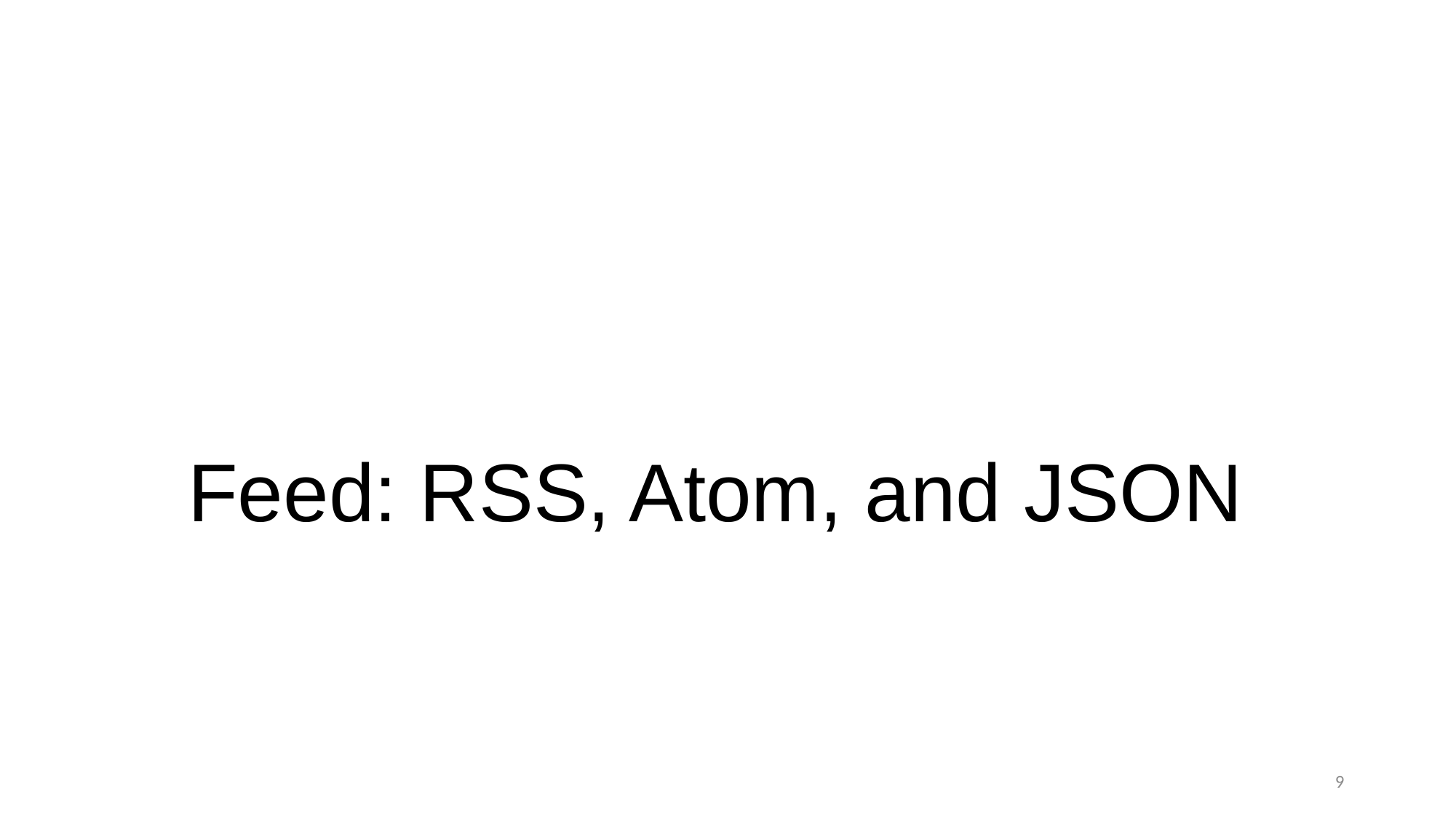

# Feed: RSS, Atom, and JSON

9